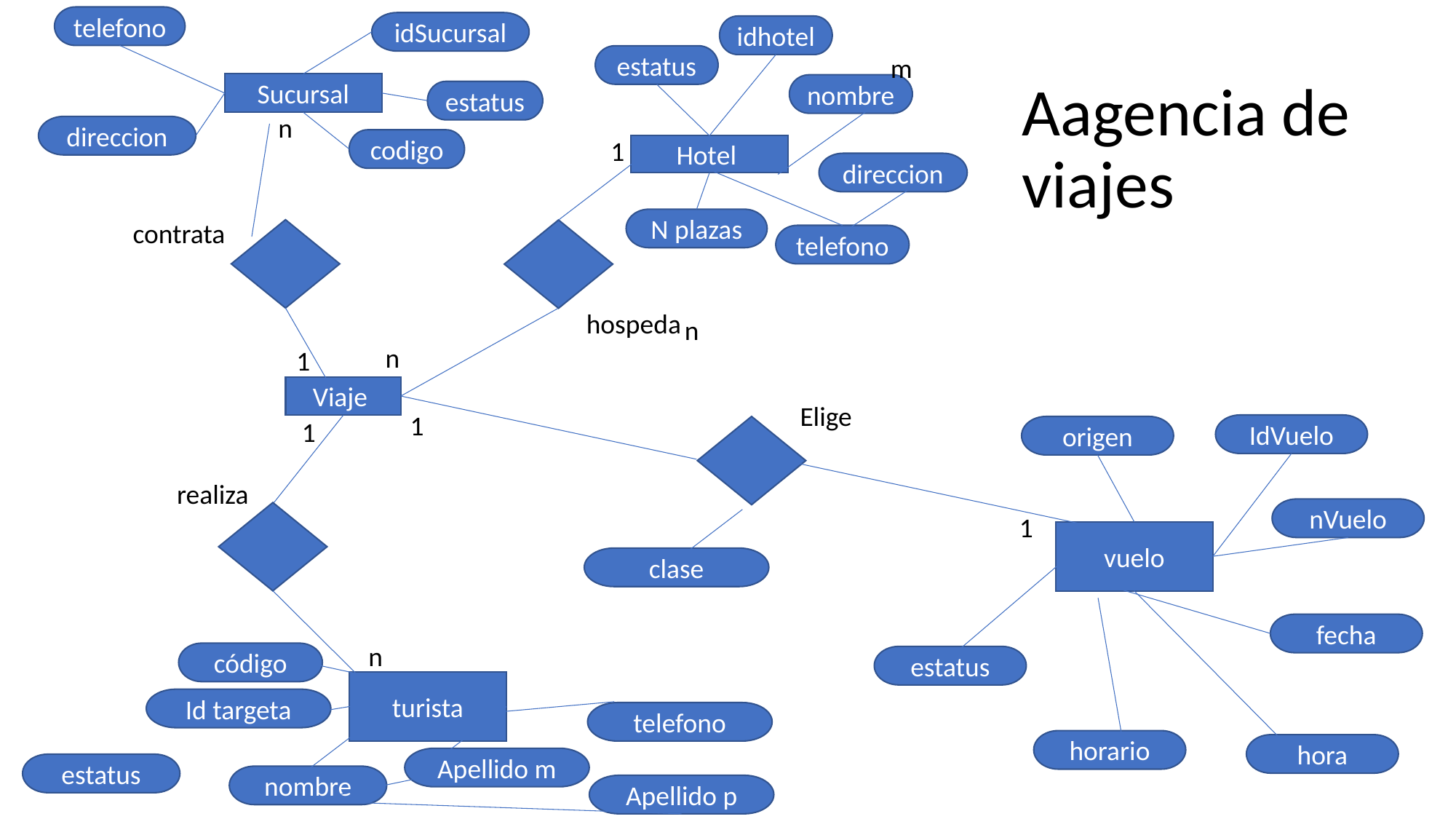

telefono
idSucursal
idhotel
m
estatus
# Aagencia de viajes
Sucursal
nombre
estatus
n
direccion
1
codigo
Hotel
direccion
N plazas
contrata

telefono
hospeda
n
n
1
Viaje
Elige
1
1
IdVuelo

origen
realiza
nVuelo

1
vuelo
clase
fecha
n
código
estatus
turista
Id targeta
telefono
horario
hora
Apellido m
estatus
nombre
Apellido p